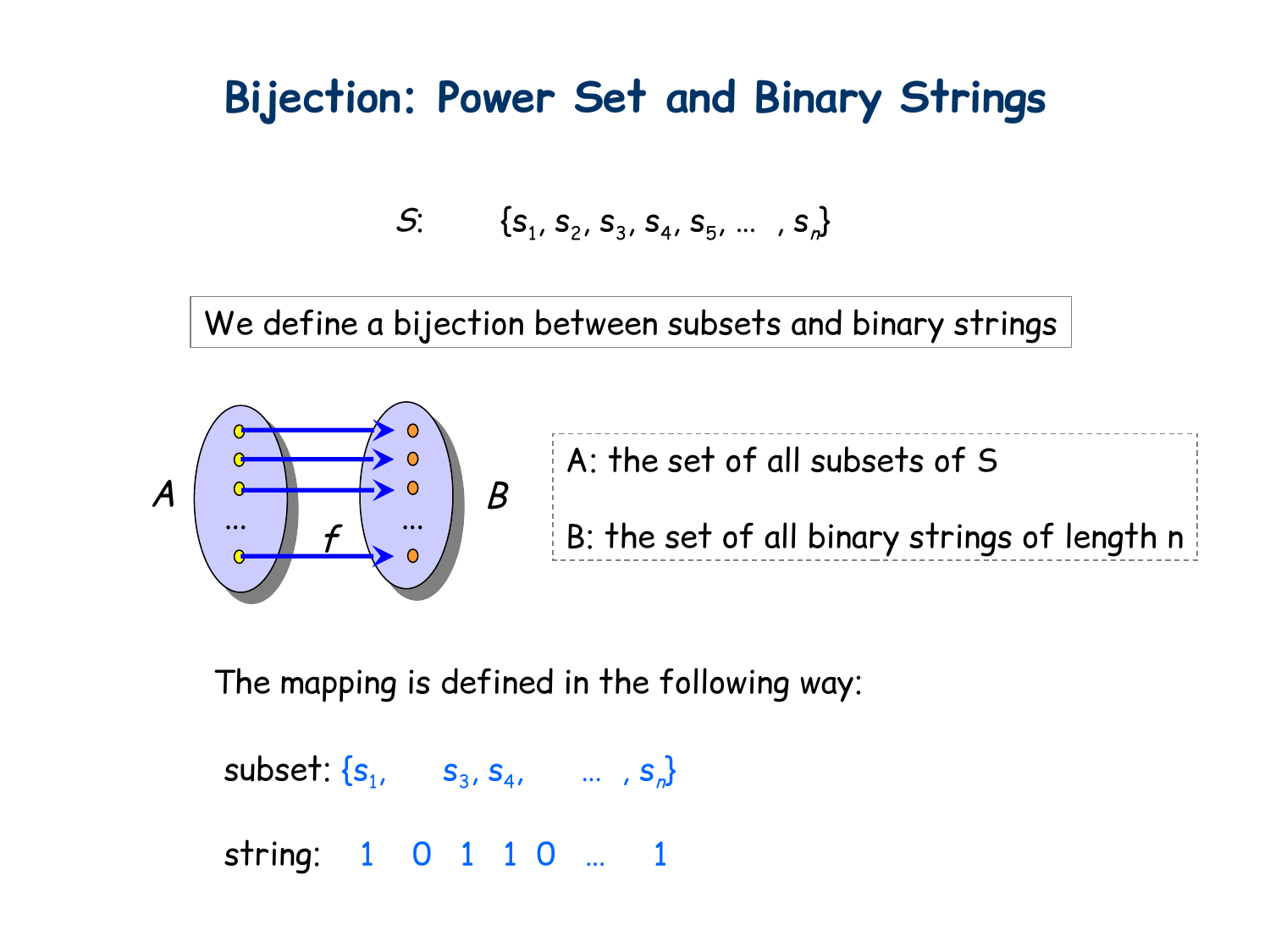

Bijection: Power Set and Binary Strings
S	:        {s1, s2, s3, s4, s5, …  , sn}
We define a bijection between subsets and binary strings

A
B

…
…

f

A: the set of all subsets of S

B: the set of all binary strings of length n
The mapping is defined in the following way:
	subset: {s1,      s3, s4,      …  , sn}
string:    1    0   1   1  0   …     1